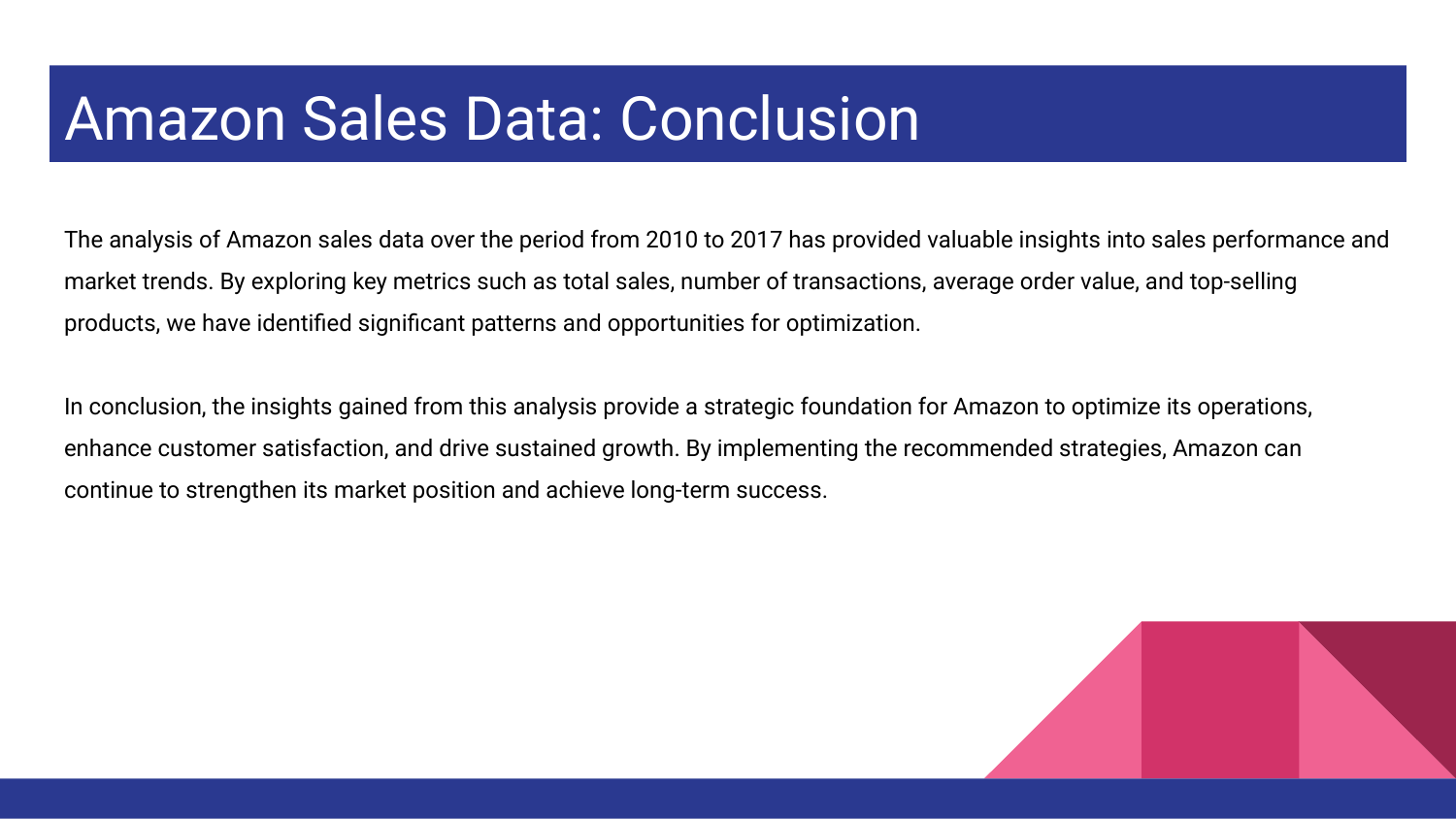

# Amazon Sales Data: Conclusion

The analysis of Amazon sales data over the period from 2010 to 2017 has provided valuable insights into sales performance and market trends. By exploring key metrics such as total sales, number of transactions, average order value, and top-selling products, we have identified significant patterns and opportunities for optimization.

In conclusion, the insights gained from this analysis provide a strategic foundation for Amazon to optimize its operations, enhance customer satisfaction, and drive sustained growth. By implementing the recommended strategies, Amazon can continue to strengthen its market position and achieve long-term success.